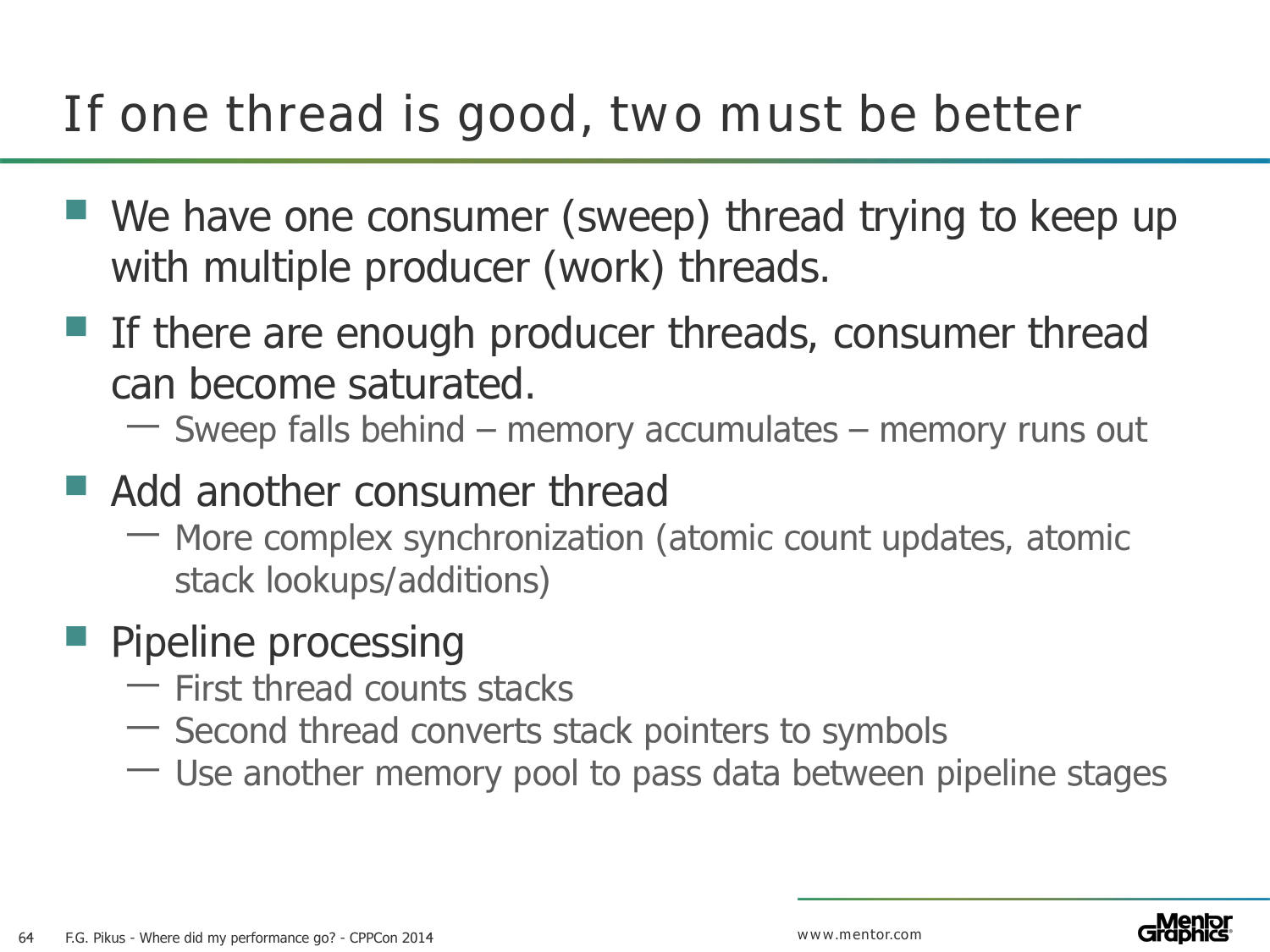

# If one thread is good, two must be better
We have one consumer (sweep) thread trying to keep up with multiple producer (work) threads.
If there are enough producer threads, consumer thread can become saturated.
Sweep falls behind – memory accumulates – memory runs out
Add another consumer thread
More complex synchronization (atomic count updates, atomic stack lookups/additions)
Pipeline processing
First thread counts stacks
Second thread converts stack pointers to symbols
Use another memory pool to pass data between pipeline stages
F.G. Pikus - Where did my performance go? - CPPCon 2014
64